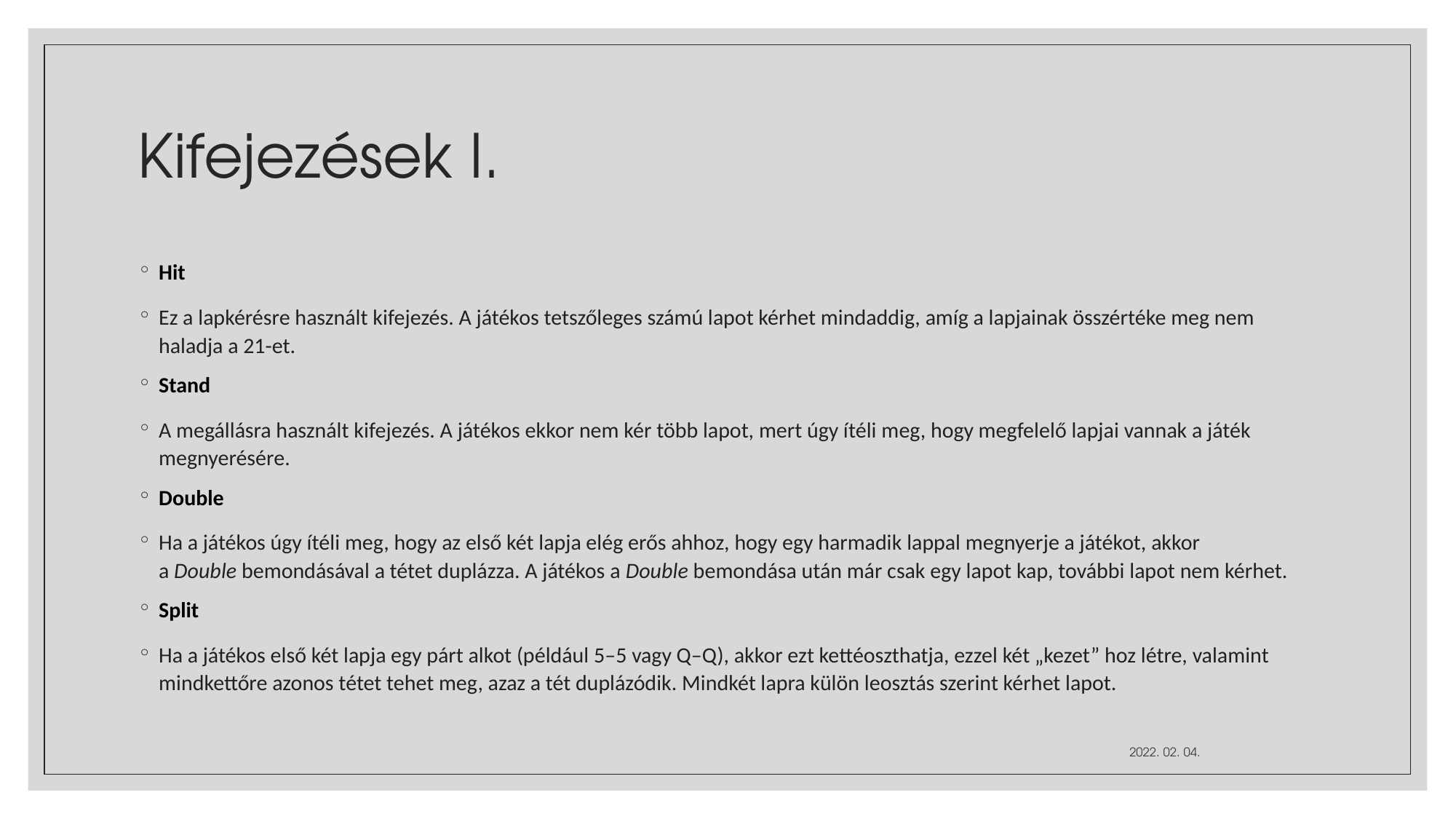

# Kifejezések I.
Hit
Ez a lapkérésre használt kifejezés. A játékos tetszőleges számú lapot kérhet mindaddig, amíg a lapjainak összértéke meg nem haladja a 21-et.
Stand
A megállásra használt kifejezés. A játékos ekkor nem kér több lapot, mert úgy ítéli meg, hogy megfelelő lapjai vannak a játék megnyerésére.
Double
Ha a játékos úgy ítéli meg, hogy az első két lapja elég erős ahhoz, hogy egy harmadik lappal megnyerje a játékot, akkor a Double bemondásával a tétet duplázza. A játékos a Double bemondása után már csak egy lapot kap, további lapot nem kérhet.
Split
Ha a játékos első két lapja egy párt alkot (például 5–5 vagy Q–Q), akkor ezt kettéoszthatja, ezzel két „kezet” hoz létre, valamint mindkettőre azonos tétet tehet meg, azaz a tét duplázódik. Mindkét lapra külön leosztás szerint kérhet lapot.

2022. 02. 04.